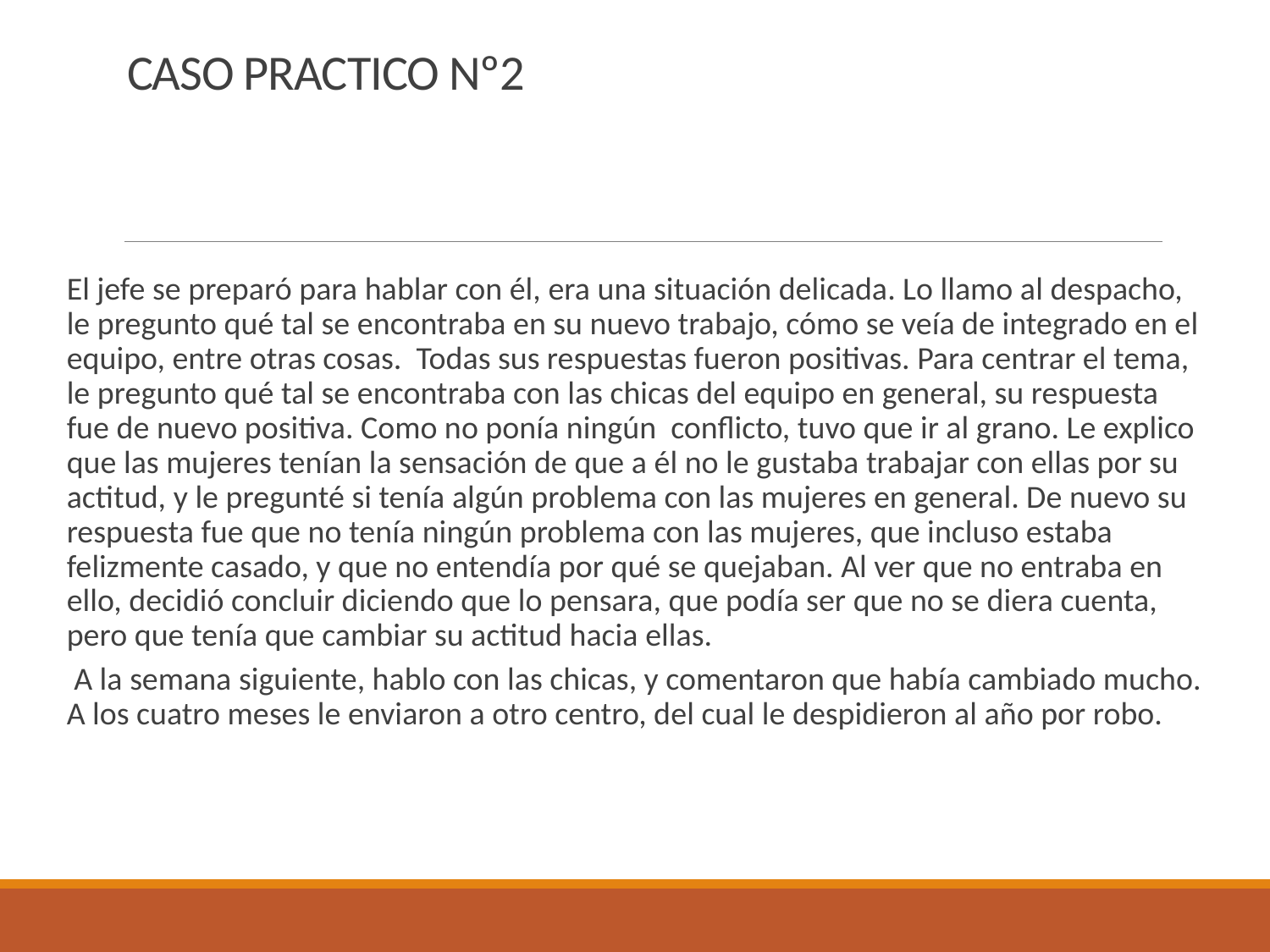

# CASO PRACTICO Nº2
El jefe se preparó para hablar con él, era una situación delicada. Lo llamo al despacho, le pregunto qué tal se encontraba en su nuevo trabajo, cómo se veía de integrado en el equipo, entre otras cosas.  Todas sus respuestas fueron positivas. Para centrar el tema, le pregunto qué tal se encontraba con las chicas del equipo en general, su respuesta fue de nuevo positiva. Como no ponía ningún  conflicto, tuvo que ir al grano. Le explico que las mujeres tenían la sensación de que a él no le gustaba trabajar con ellas por su actitud, y le pregunté si tenía algún problema con las mujeres en general. De nuevo su respuesta fue que no tenía ningún problema con las mujeres, que incluso estaba felizmente casado, y que no entendía por qué se quejaban. Al ver que no entraba en ello, decidió concluir diciendo que lo pensara, que podía ser que no se diera cuenta, pero que tenía que cambiar su actitud hacia ellas.
 A la semana siguiente, hablo con las chicas, y comentaron que había cambiado mucho. A los cuatro meses le enviaron a otro centro, del cual le despidieron al año por robo.